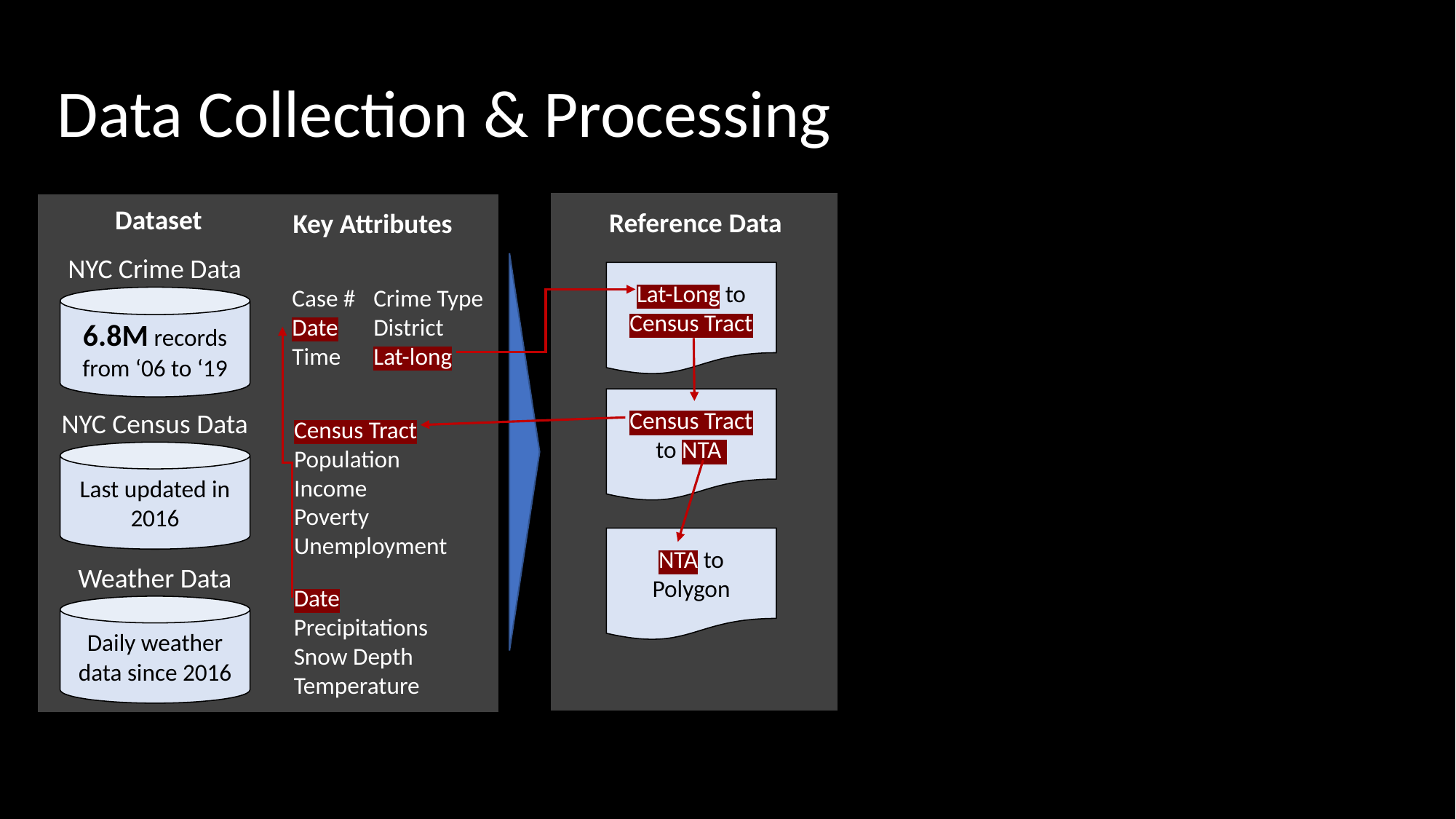

# Data Collection & Processing

Dataset
Reference Data
Key Attributes
NYC Crime Data
Lat-Long to Census Tract
Crime Type
District
Lat-long
Case #
Date
Time
6.8M records from ‘06 to ‘19
Census Tract to NTA
NYC Census Data
Census Tract
Population
Income
Poverty
Unemployment

Last updated in 2016
NTA to Polygon
Weather Data
Date
Precipitations
Snow Depth
Temperature
Daily weather data since 2016